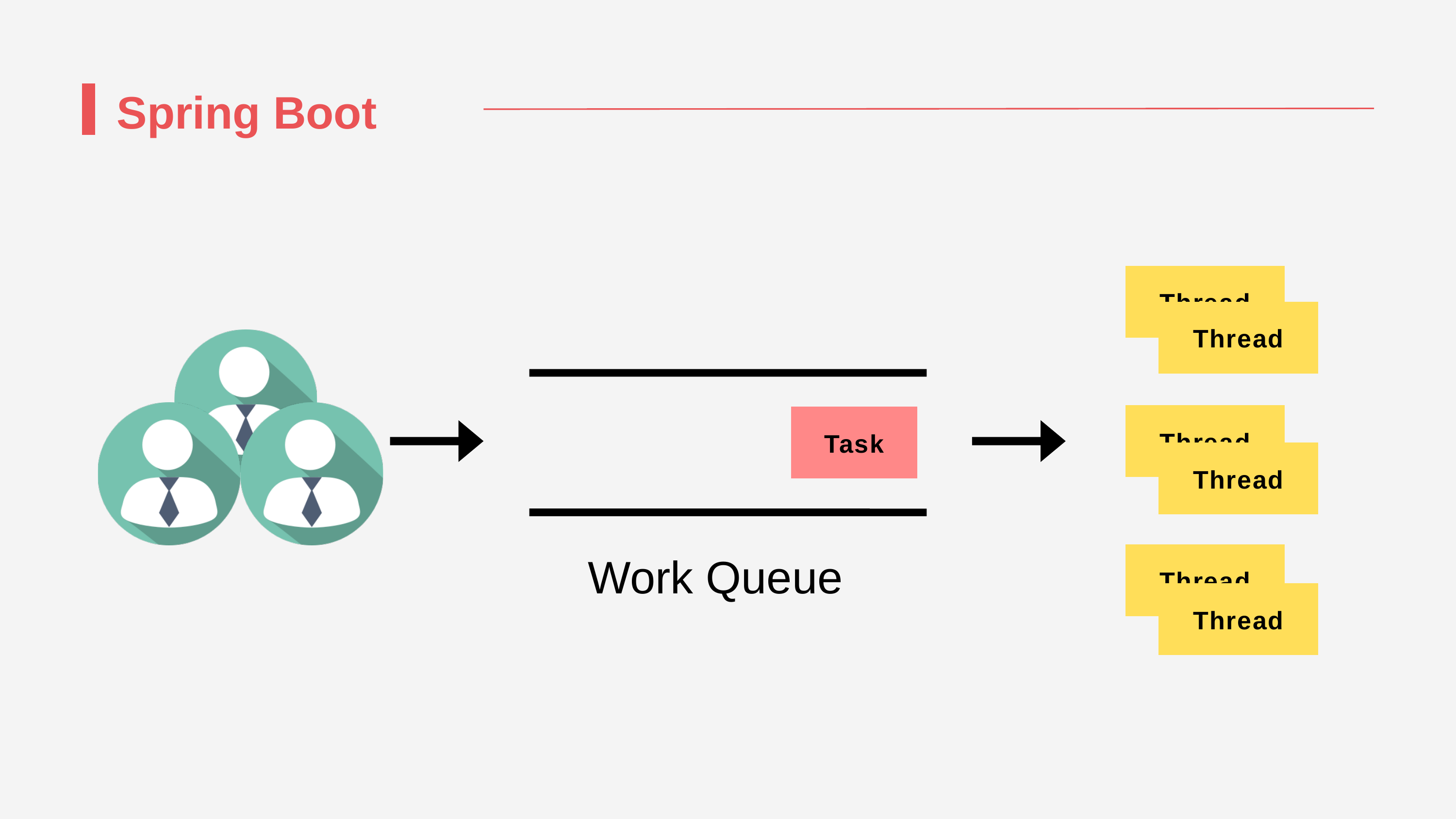

Spring Boot

Thread

Thread

Thread

Task

Thread

Work Queue

Thread

Thread